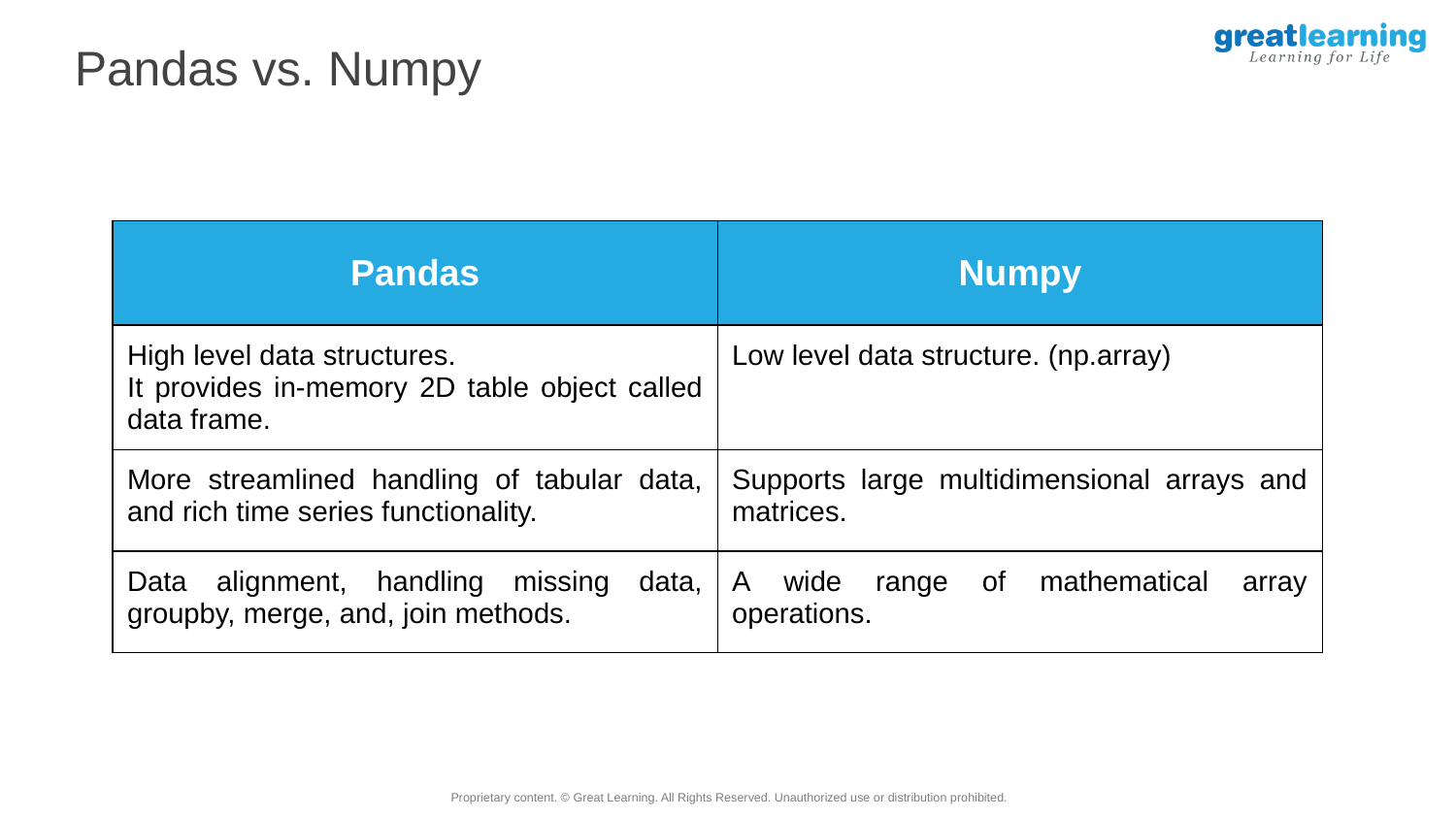

Pandas vs. Numpy
| Pandas | Numpy |
| --- | --- |
| High level data structures. It provides in-memory 2D table object called data frame. | Low level data structure. (np.array) |
| More streamlined handling of tabular data, and rich time series functionality. | Supports large multidimensional arrays and matrices. |
| Data alignment, handling missing data, groupby, merge, and, join methods. | A wide range of mathematical array operations. |